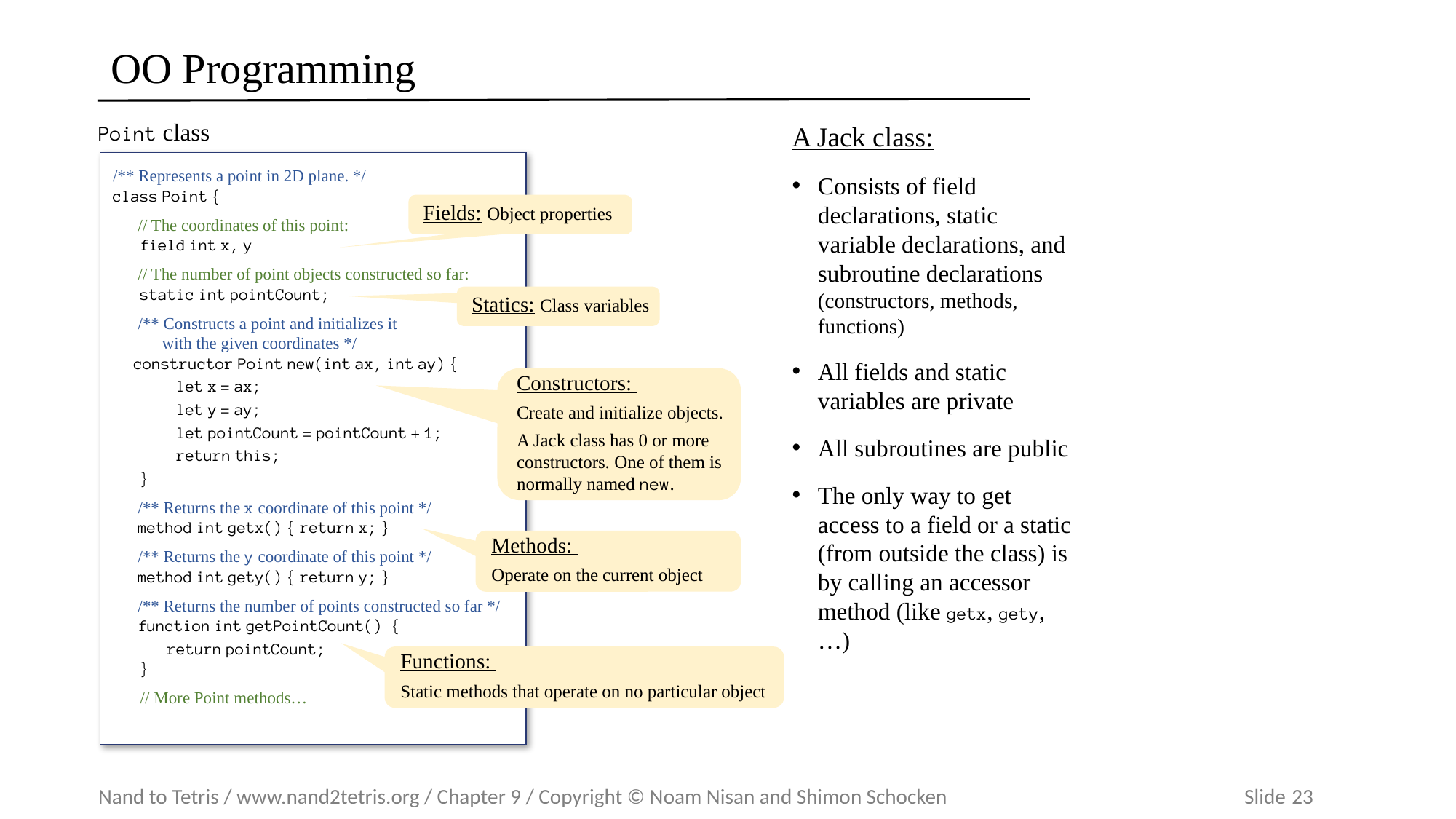

# OO Programming
Point class
A Jack class:
Consists of field declarations, static variable declarations, and subroutine declarations (constructors, methods, functions)
All fields and static variables are private
All subroutines are public
The only way to get access to a field or a static (from outside the class) is by calling an accessor method (like getx, gety, …)
/** Represents a point in 2D plane. */
class Point {
      // The coordinates of this point:
   field int x, y
      // The number of point objects constructed so far:
   static int pointCount;
      /** Constructs a point and initializes it
  with the given coordinates */
     constructor Point new(int ax, int ay) {
       let x = ax;
       let y = ay;
       let pointCount = pointCount + 1;
       return this;
   }
      /** Returns the x coordinate of this point */
      method int getx() { return x; }
      /** Returns the y coordinate of this point */
      method int gety() { return y; }
      /** Returns the number of points constructed so far */
      function int getPointCount() {
      return pointCount;
   }
   // More Point methods…

Fields: Object properties
Statics: Class variables
Constructors:
Create and initialize objects.
A Jack class has 0 or more constructors. One of them is normally named new.
Methods:
Operate on the current object
Functions:
Static methods that operate on no particular object